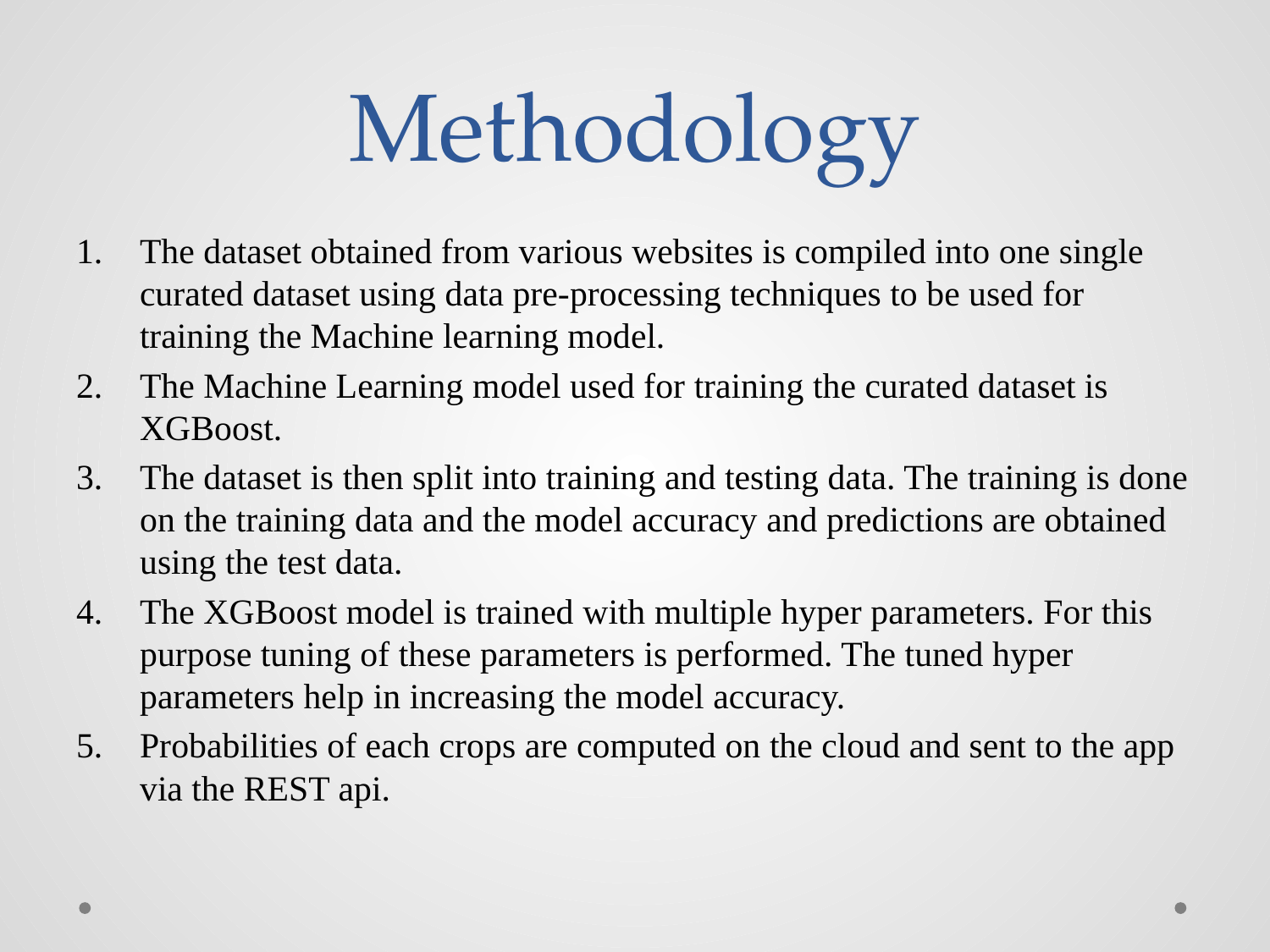

# Methodology
The dataset obtained from various websites is compiled into one single curated dataset using data pre-processing techniques to be used for training the Machine learning model.
The Machine Learning model used for training the curated dataset is XGBoost.
The dataset is then split into training and testing data. The training is done on the training data and the model accuracy and predictions are obtained using the test data.
The XGBoost model is trained with multiple hyper parameters. For this purpose tuning of these parameters is performed. The tuned hyper parameters help in increasing the model accuracy.
Probabilities of each crops are computed on the cloud and sent to the app via the REST api.